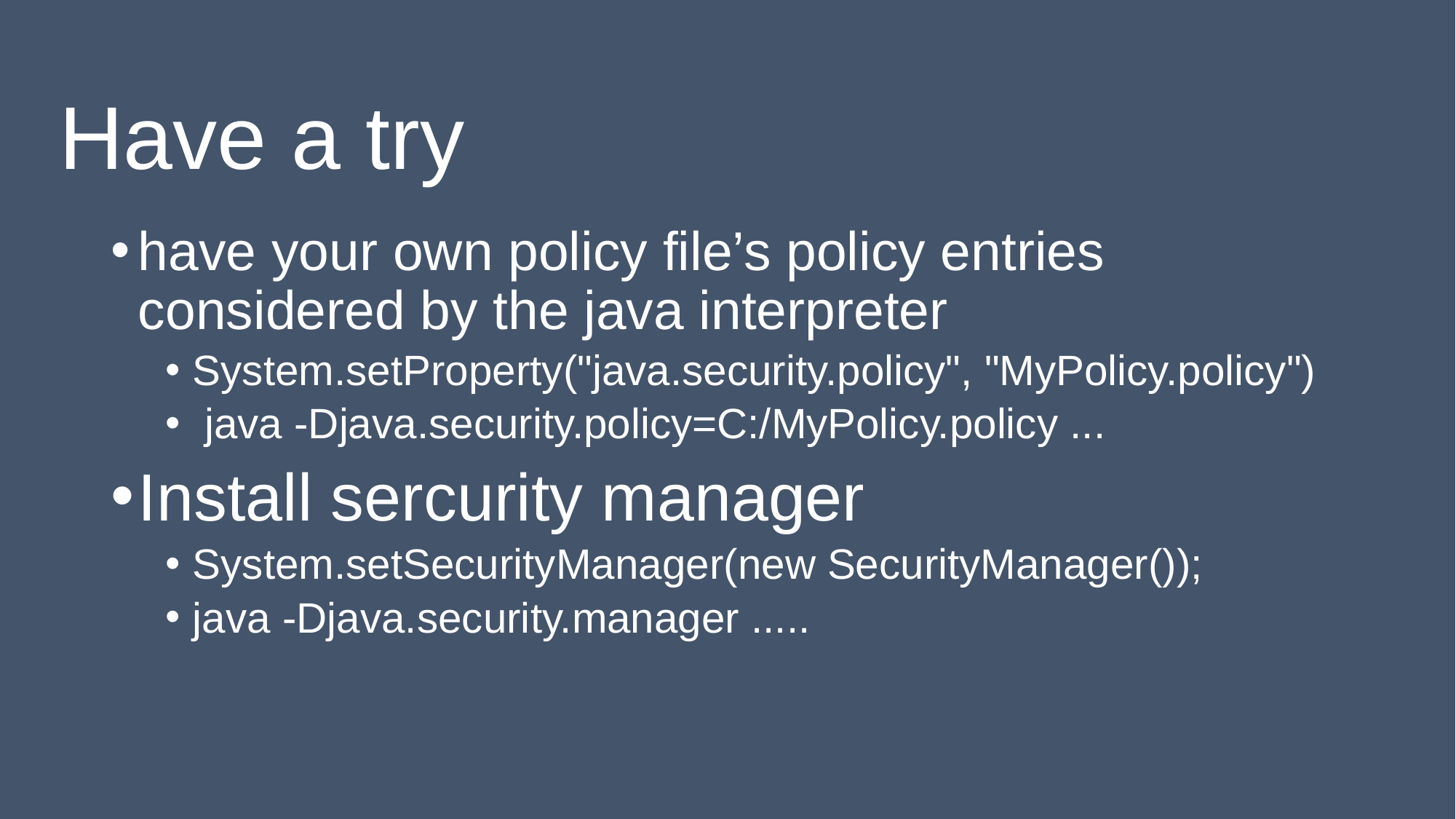

Have a try
have your own policy file’s policy entries considered by the java interpreter
System.setProperty("java.security.policy", "MyPolicy.policy")
 java -Djava.security.policy=C:/MyPolicy.policy ...
Install sercurity manager
System.setSecurityManager(new SecurityManager());
java -Djava.security.manager .....